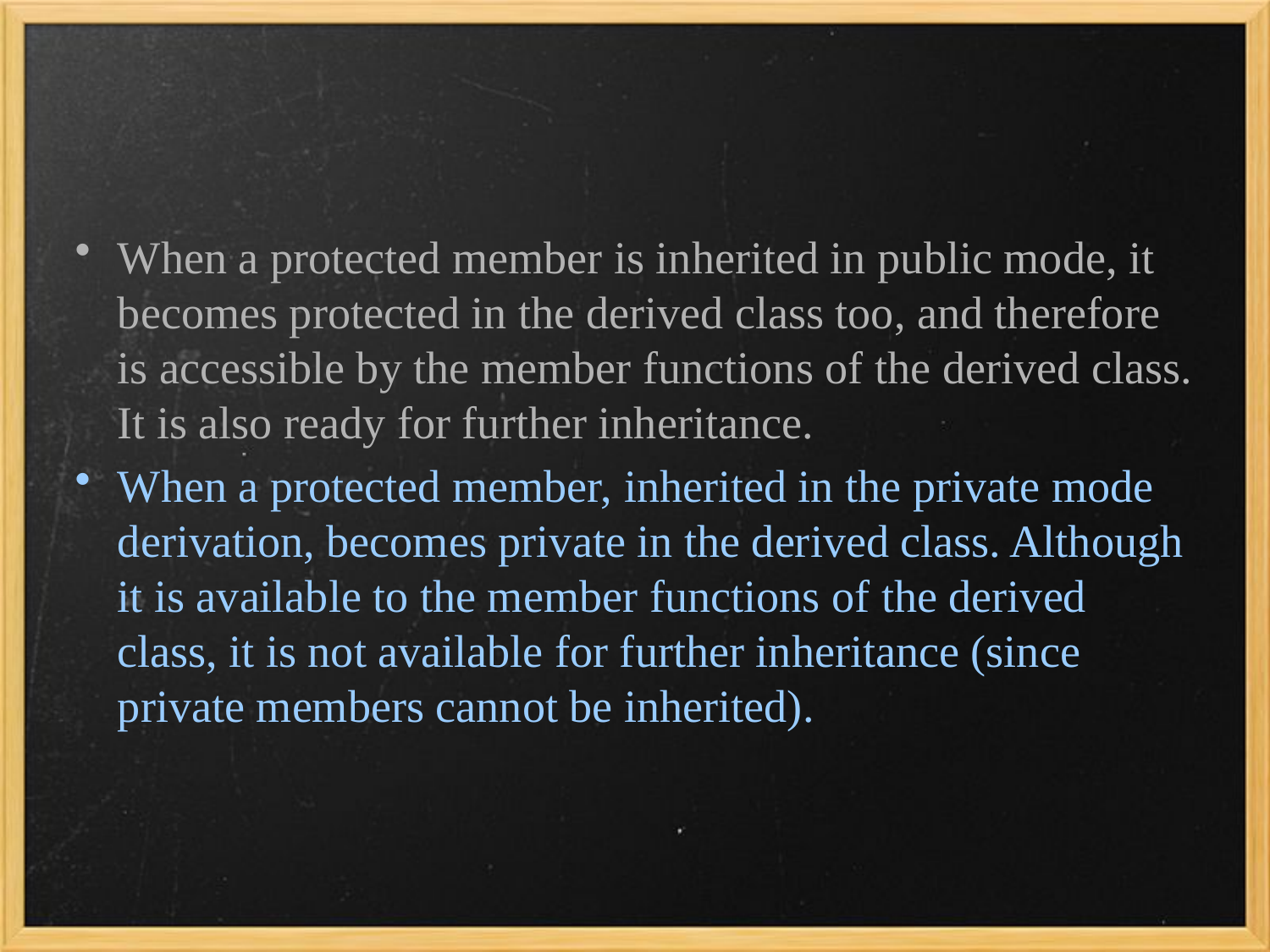

#
When a protected member is inherited in public mode, it becomes protected in the derived class too, and therefore is accessible by the member functions of the derived class. It is also ready for further inheritance.
When a protected member, inherited in the private mode derivation, becomes private in the derived class. Although it is available to the member functions of the derived class, it is not available for further inheritance (since private members cannot be inherited).